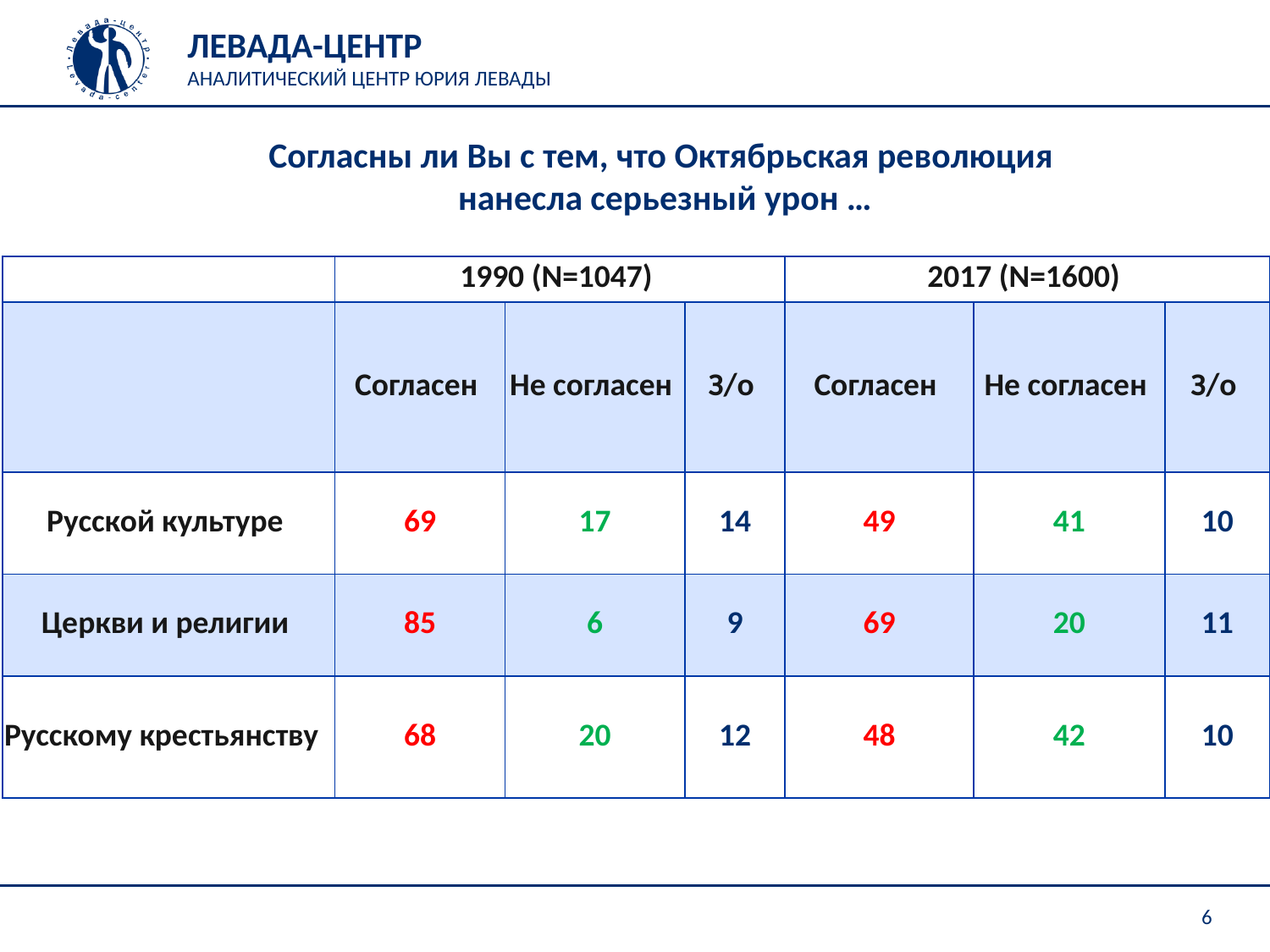

Согласны ли Вы с тем, что Октябрьская революция
нанесла серьезный урон …
|  | 1990 (N=1047) |  |  | 2017 (N=1600) |  |  |
| --- | --- | --- | --- | --- | --- | --- |
|  | Согласен | Не согласен | З/о | Согласен | Не согласен | З/о |
| Русской культуре | 69 | 17 | 14 | 49 | 41 | 10 |
| Церкви и религии | 85 | 6 | 9 | 69 | 20 | 11 |
| Русскому крестьянству | 68 | 20 | 12 | 48 | 42 | 10 |
6